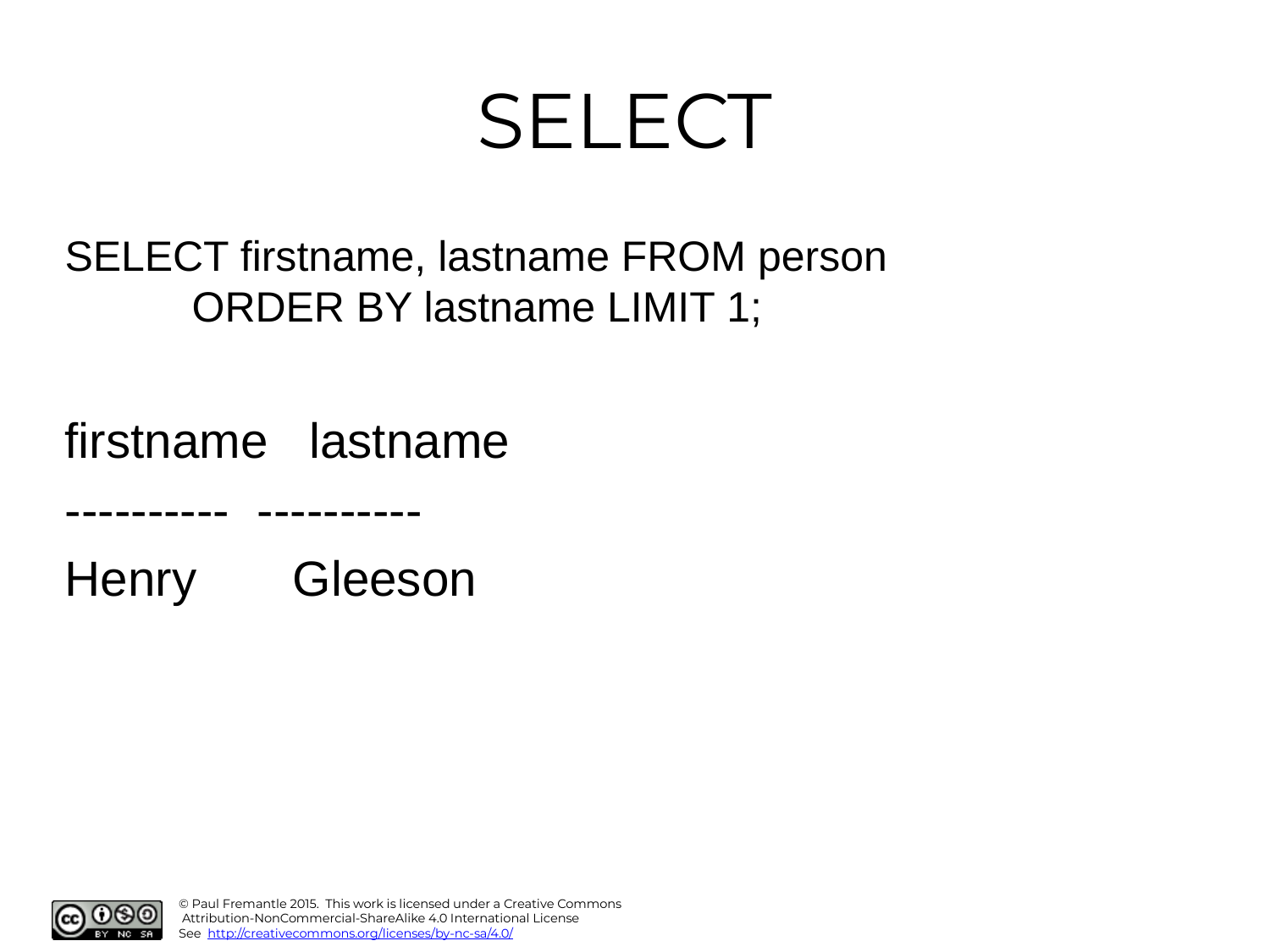

# SELECT
SELECT firstname, lastname FROM person
	ORDER BY lastname LIMIT 1;

firstname   lastname
----------  ----------
Henry       Gleeson